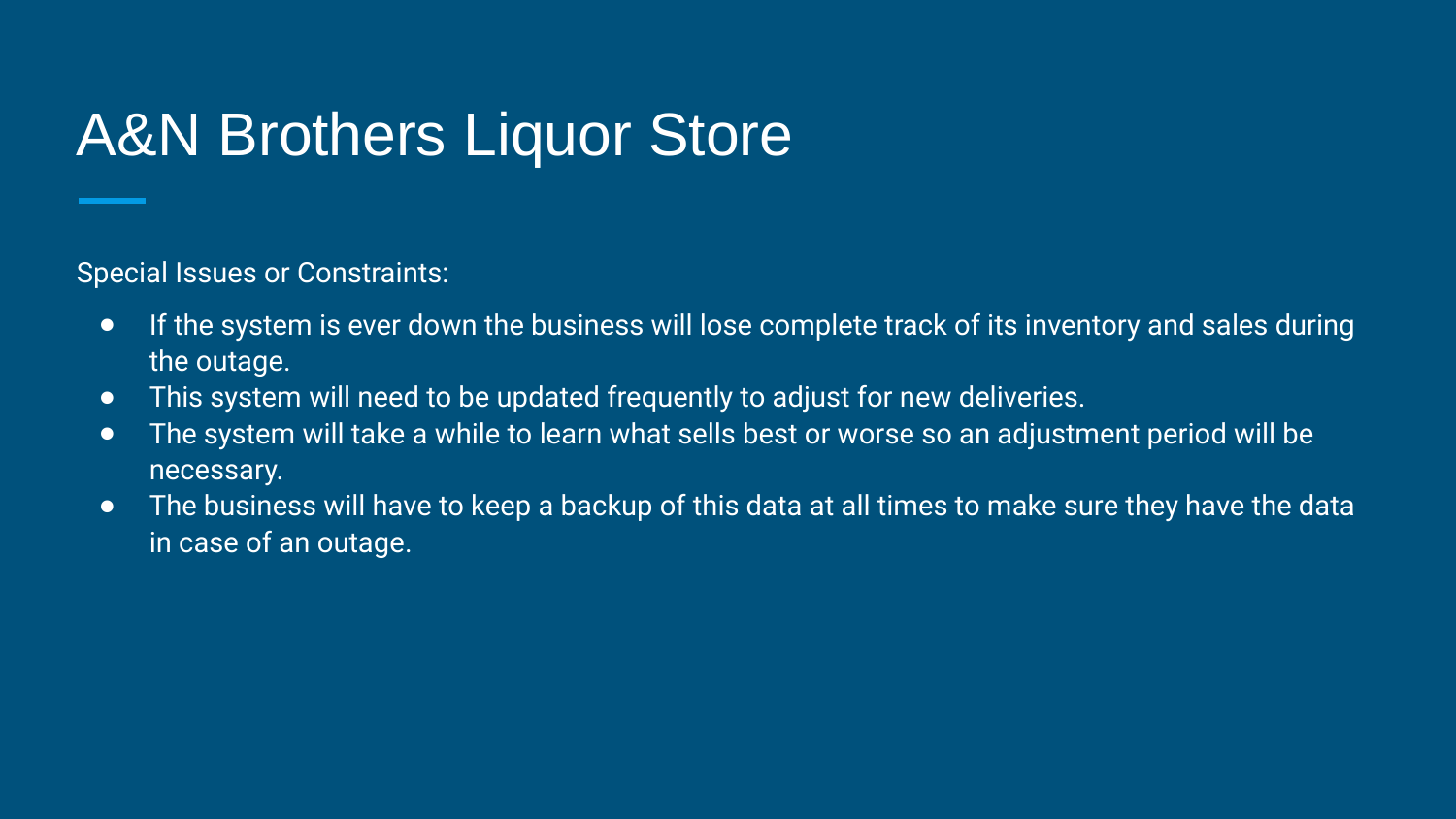

# A&N Brothers Liquor Store
Special Issues or Constraints:
If the system is ever down the business will lose complete track of its inventory and sales during the outage.
This system will need to be updated frequently to adjust for new deliveries.
The system will take a while to learn what sells best or worse so an adjustment period will be necessary.
The business will have to keep a backup of this data at all times to make sure they have the data in case of an outage.